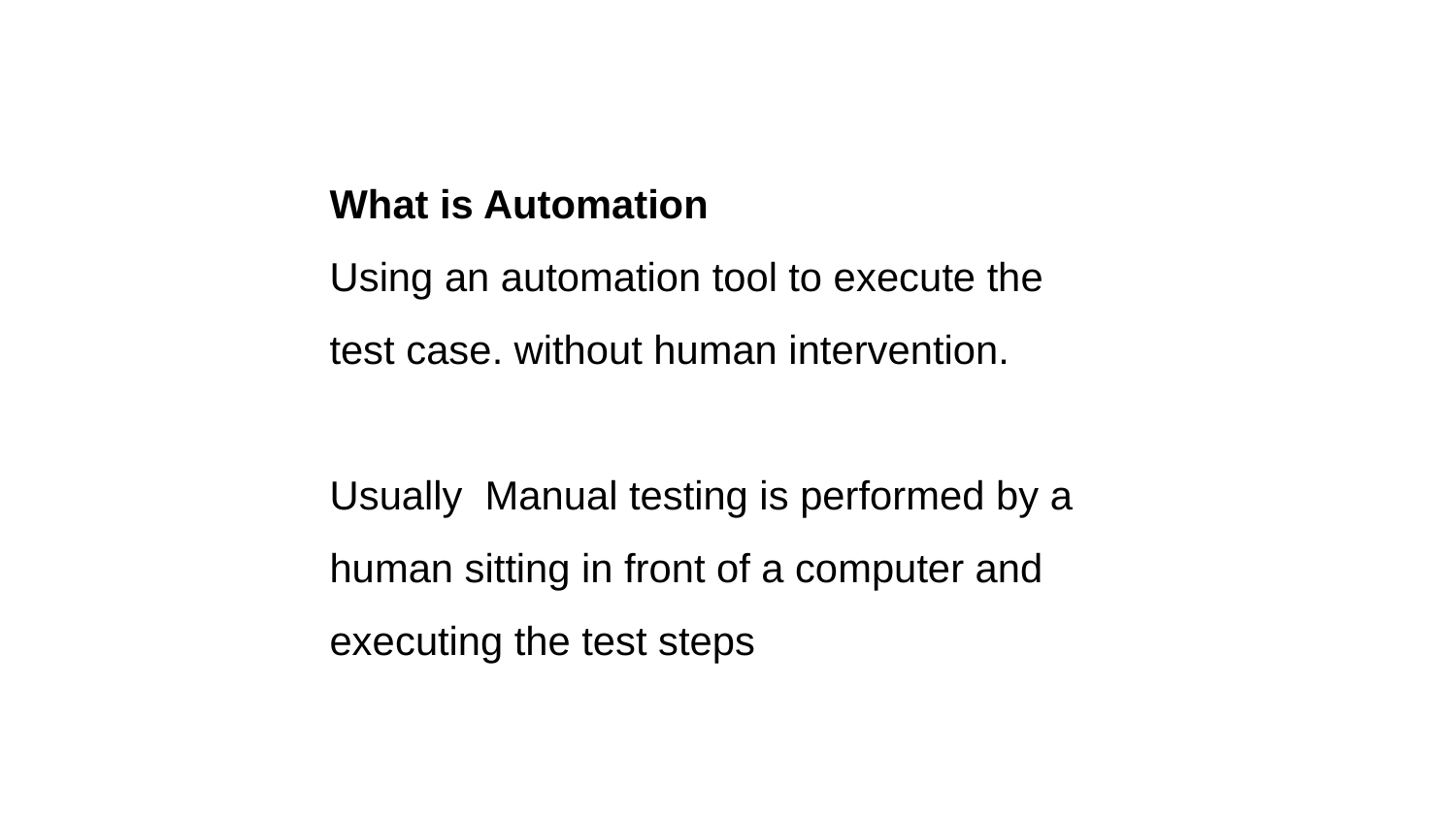

What is Automation
Using an automation tool to execute the  test case. without human intervention.

Usually  Manual testing is performed by a human sitting in front of a computer and executing the test steps